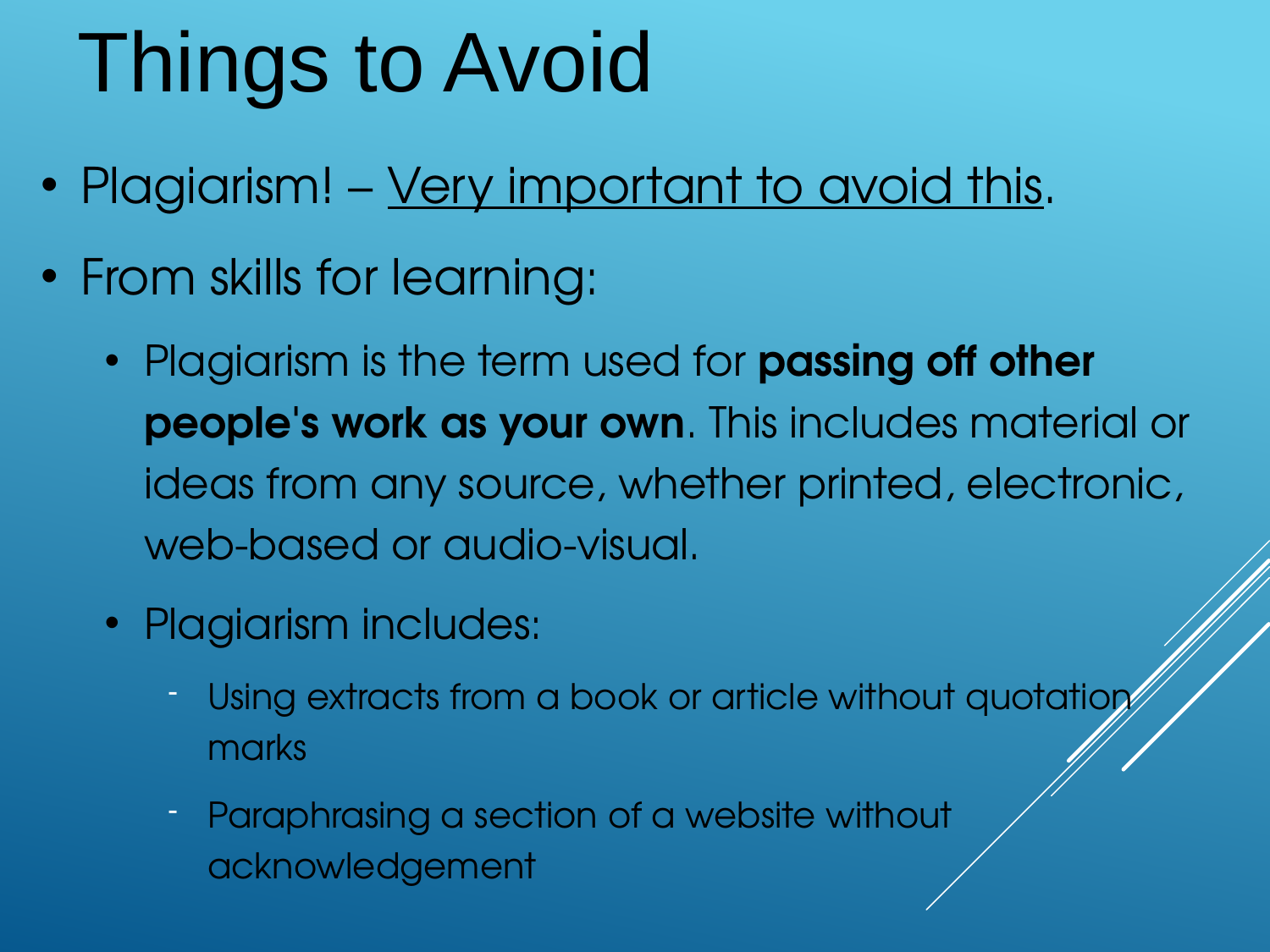

Things to Avoid
Plagiarism! – Very important to avoid this.
From skills for learning:
Plagiarism is the term used for passing off other people's work as your own. This includes material or ideas from any source, whether printed, electronic, web-based or audio-visual.
Plagiarism includes:
Using extracts from a book or article without quotation marks
Paraphrasing a section of a website without acknowledgement